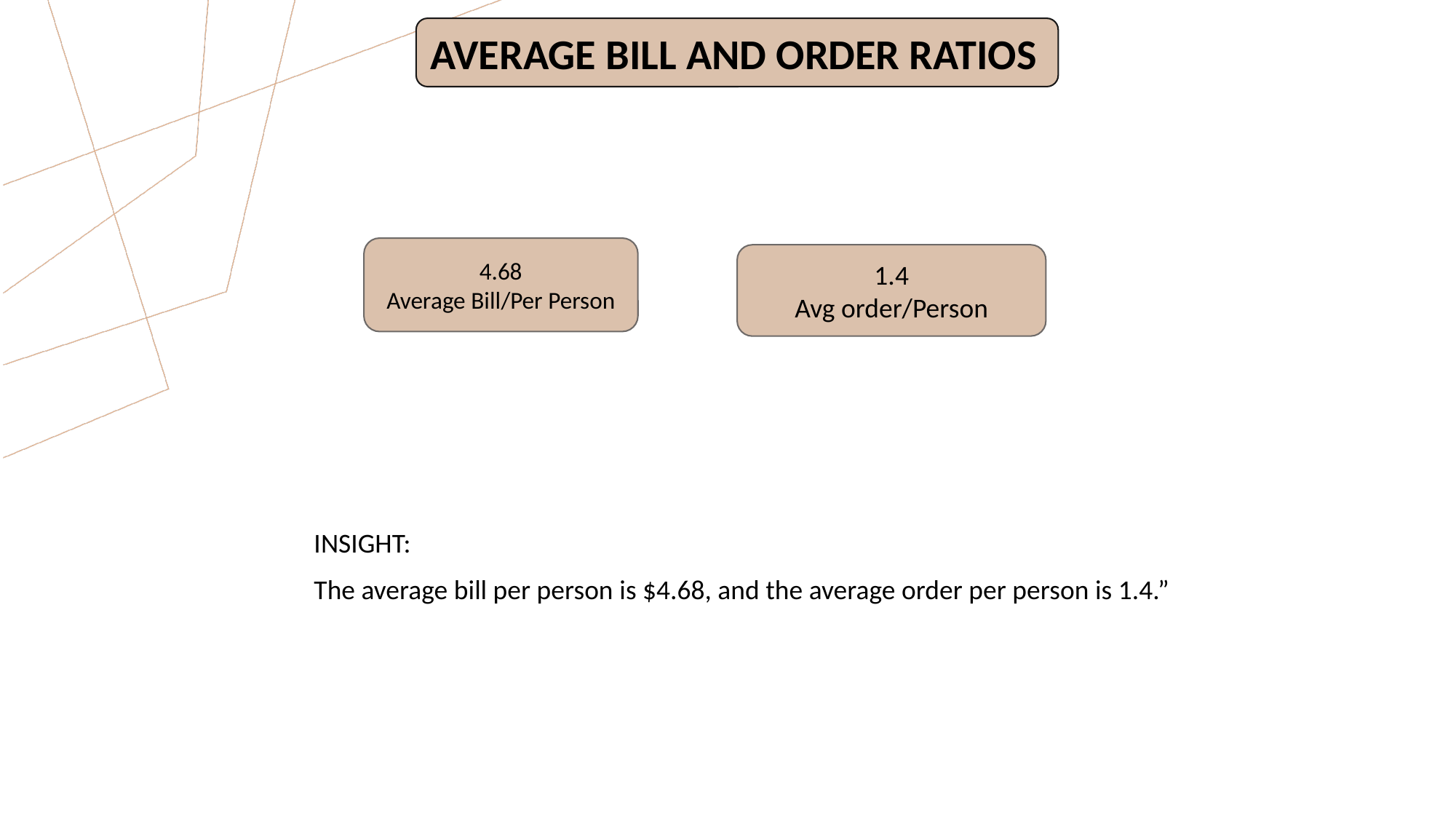

AVERAGE BILL AND ORDER RATIOS
4.68
Average Bill/Per Person
1.4
Avg order/Person
INSIGHT:
The average bill per person is $4.68, and the average order per person is 1.4.”